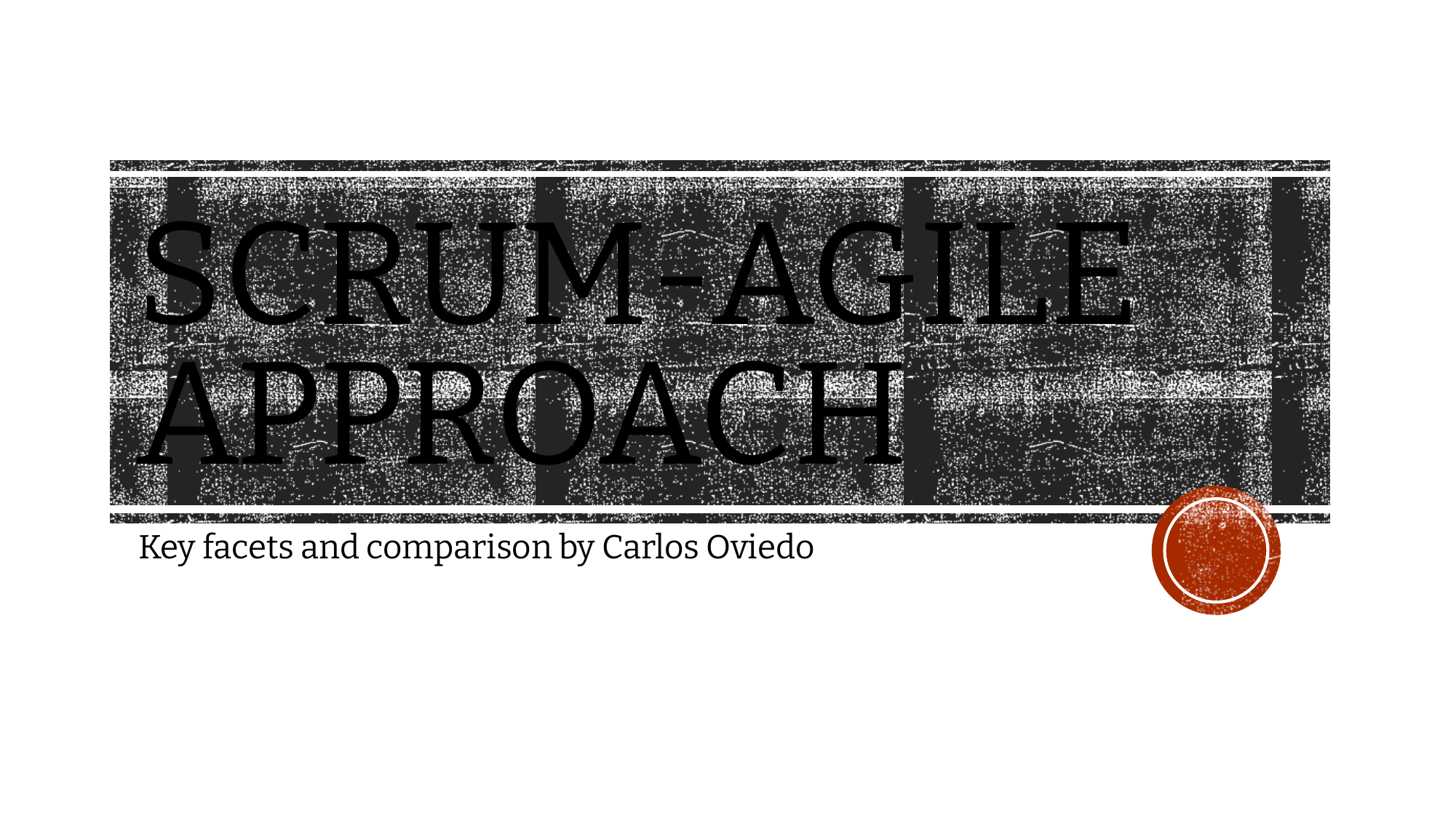

# Scrum-Agile approach
Key facets and comparison by Carlos Oviedo